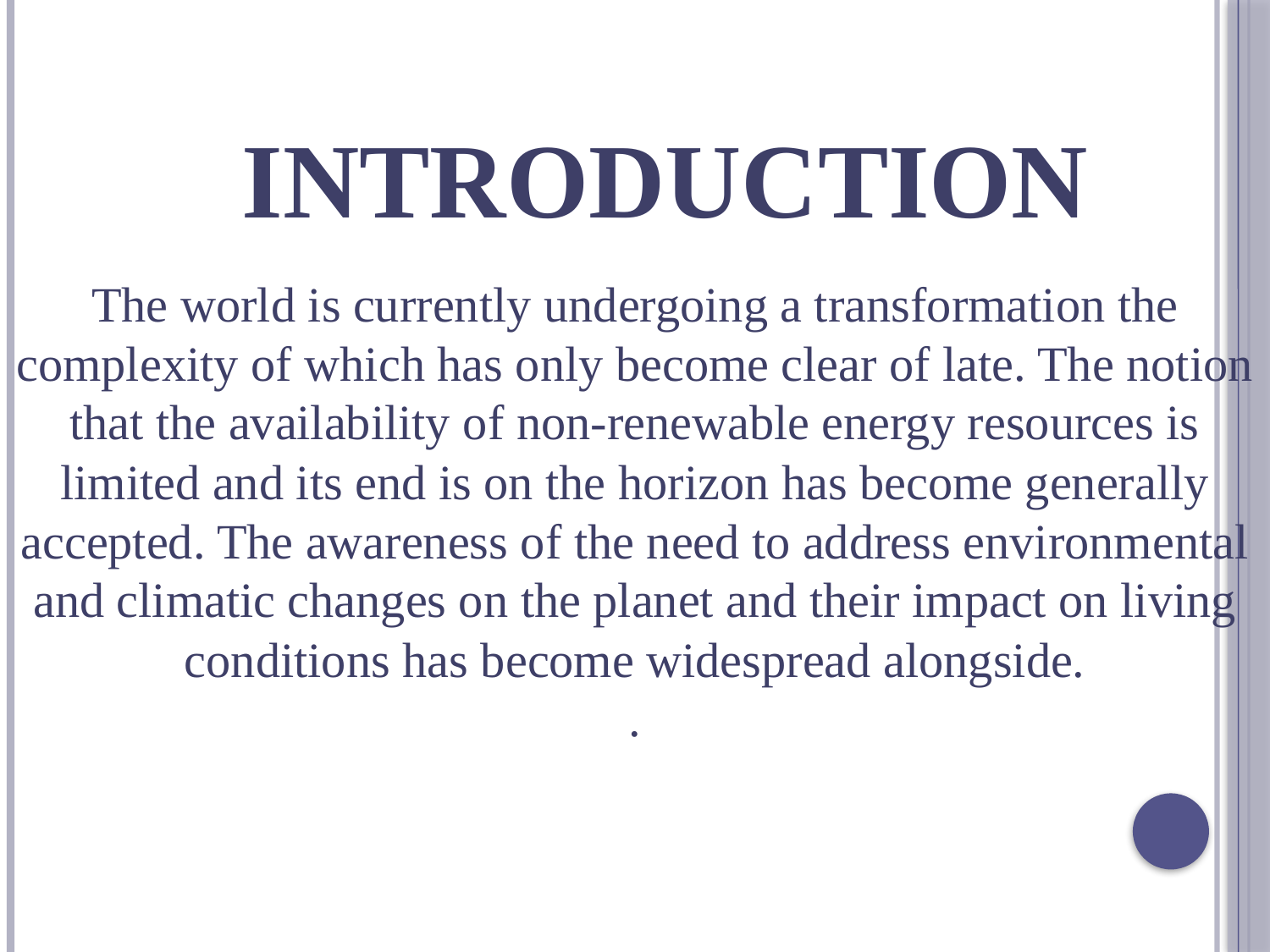

INTRODUCTION
The world is currently undergoing a transformation the complexity of which has only become clear of late. The notion that the availability of non-renewable energy resources is limited and its end is on the horizon has become generally accepted. The awareness of the need to address environmental and climatic changes on the planet and their impact on living conditions has become widespread alongside.
.